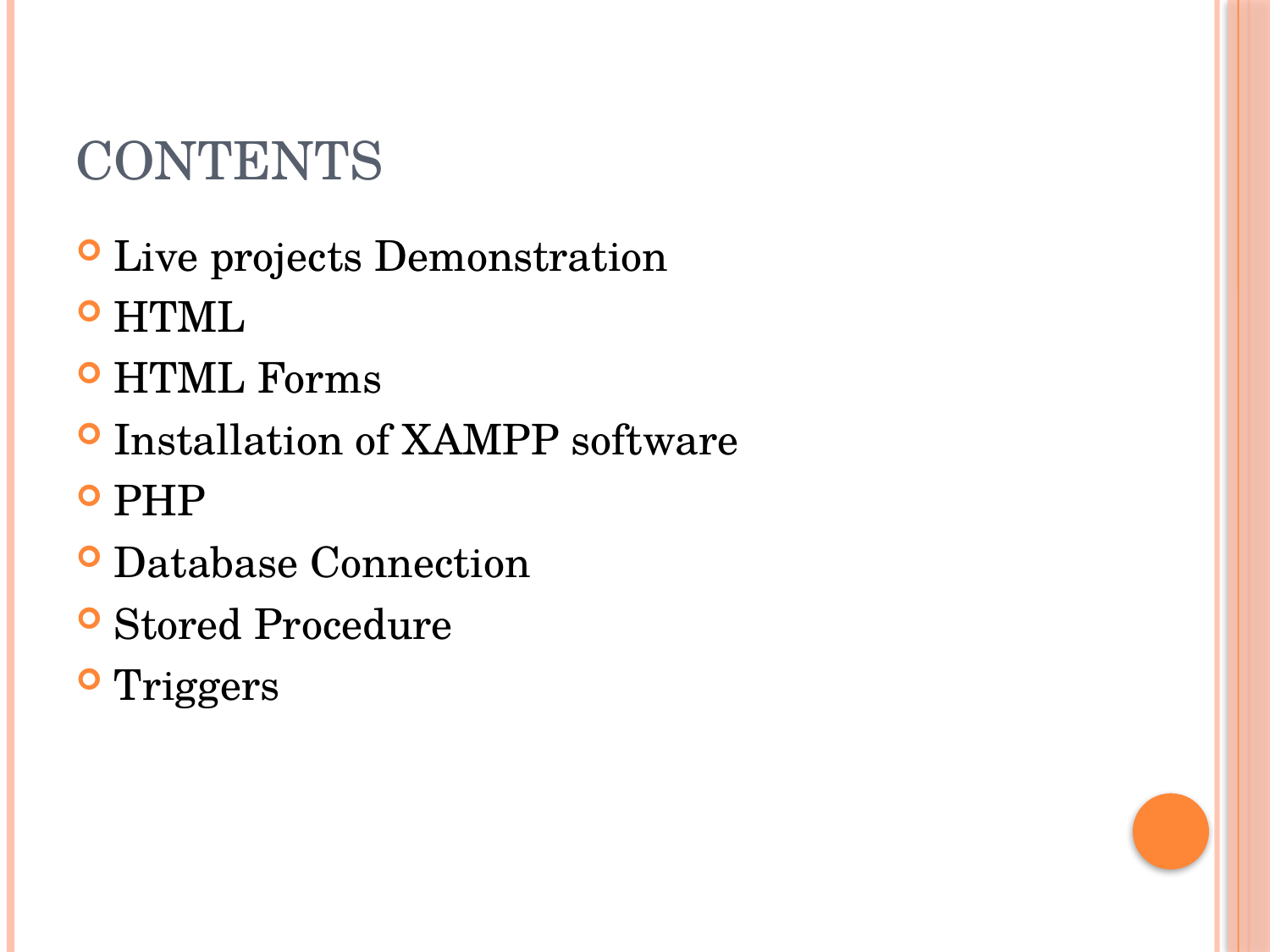

# Contents
Live projects Demonstration
HTML
HTML Forms
Installation of XAMPP software
PHP
Database Connection
Stored Procedure
Triggers